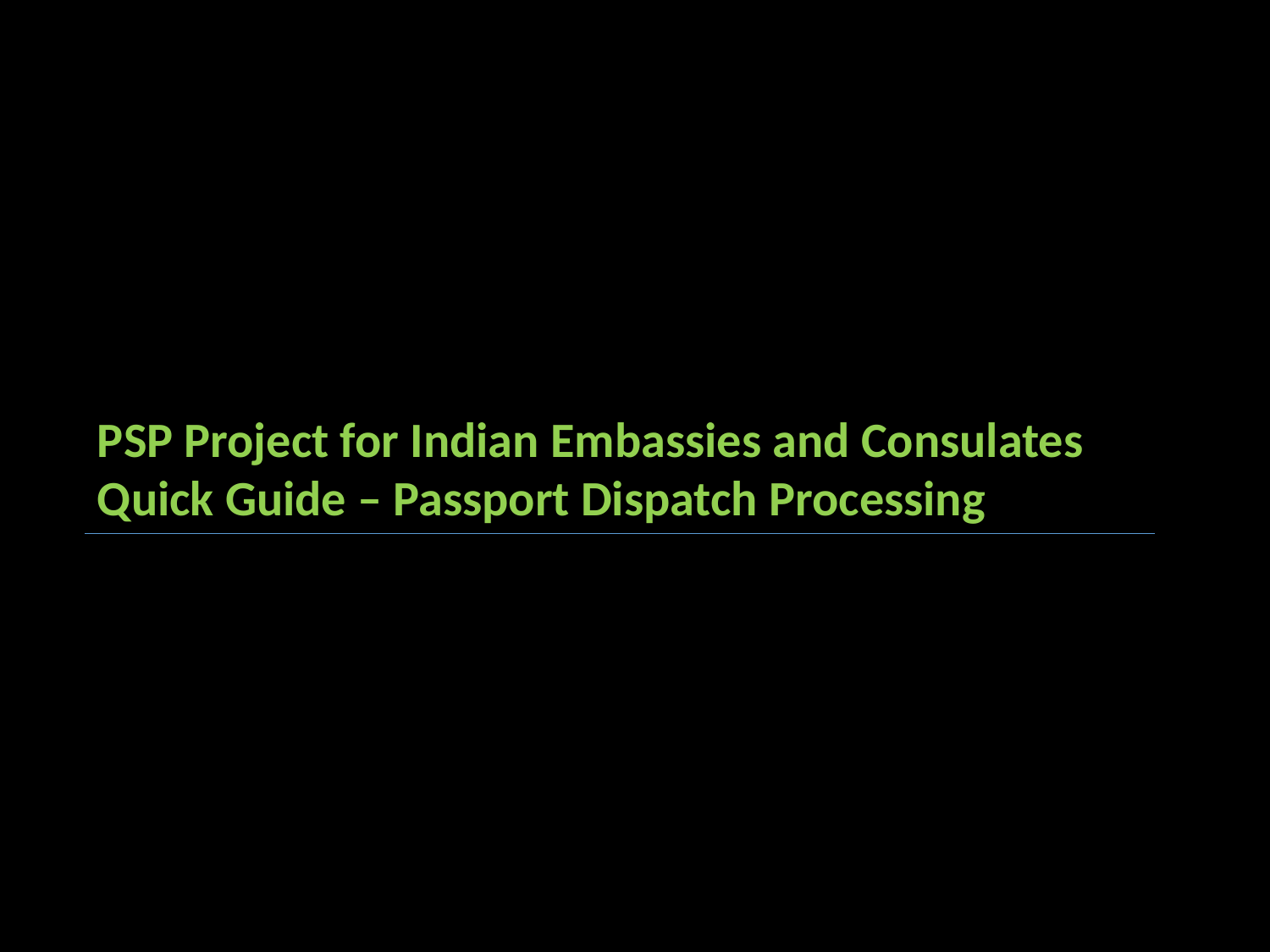

PSP Project for Indian Embassies and Consulates
Quick Guide – Passport Dispatch Processing